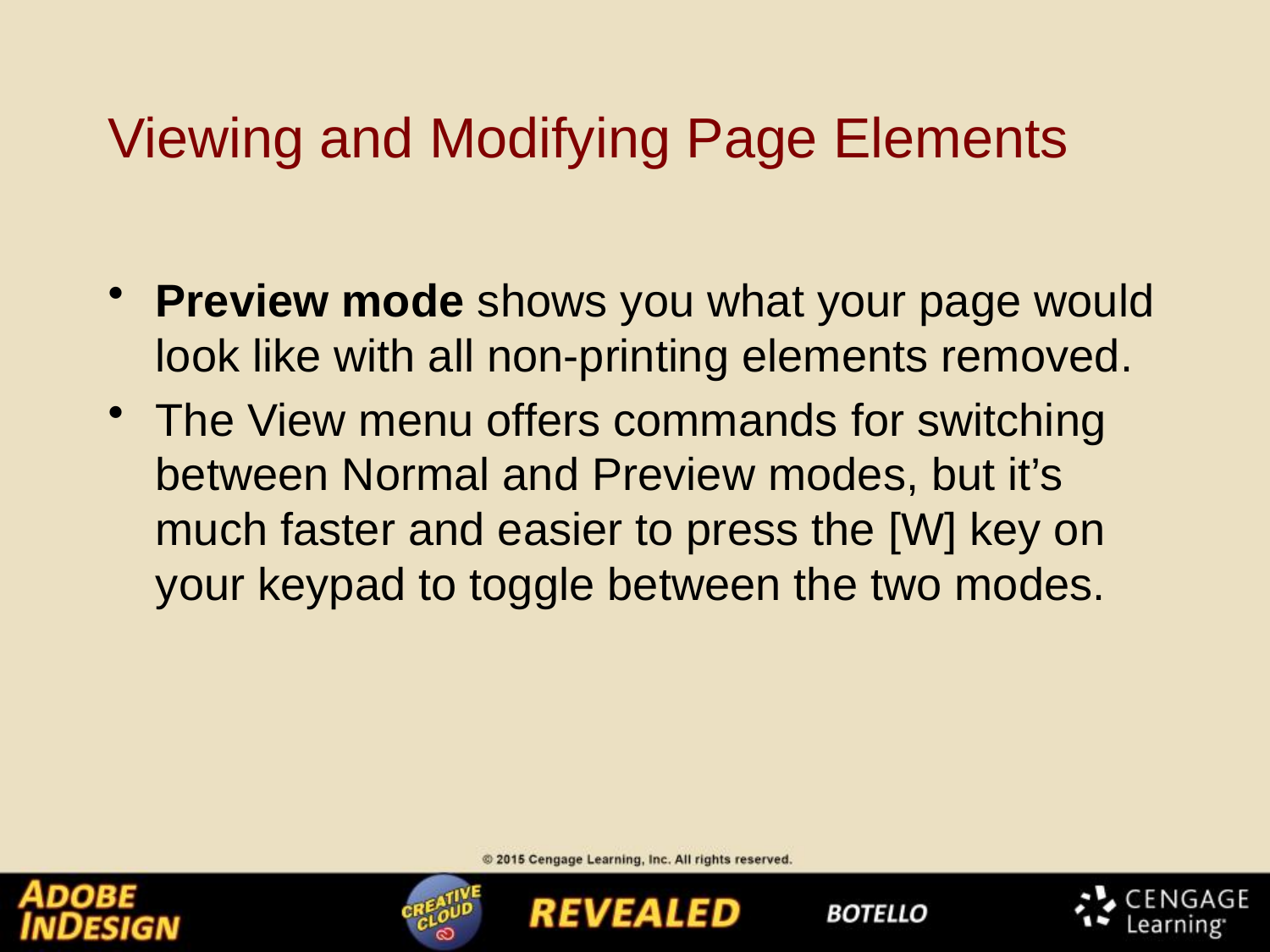

# Viewing and Modifying Page Elements
Preview mode shows you what your page would look like with all non-printing elements removed.
The View menu offers commands for switching between Normal and Preview modes, but it’s much faster and easier to press the [W] key on your keypad to toggle between the two modes.